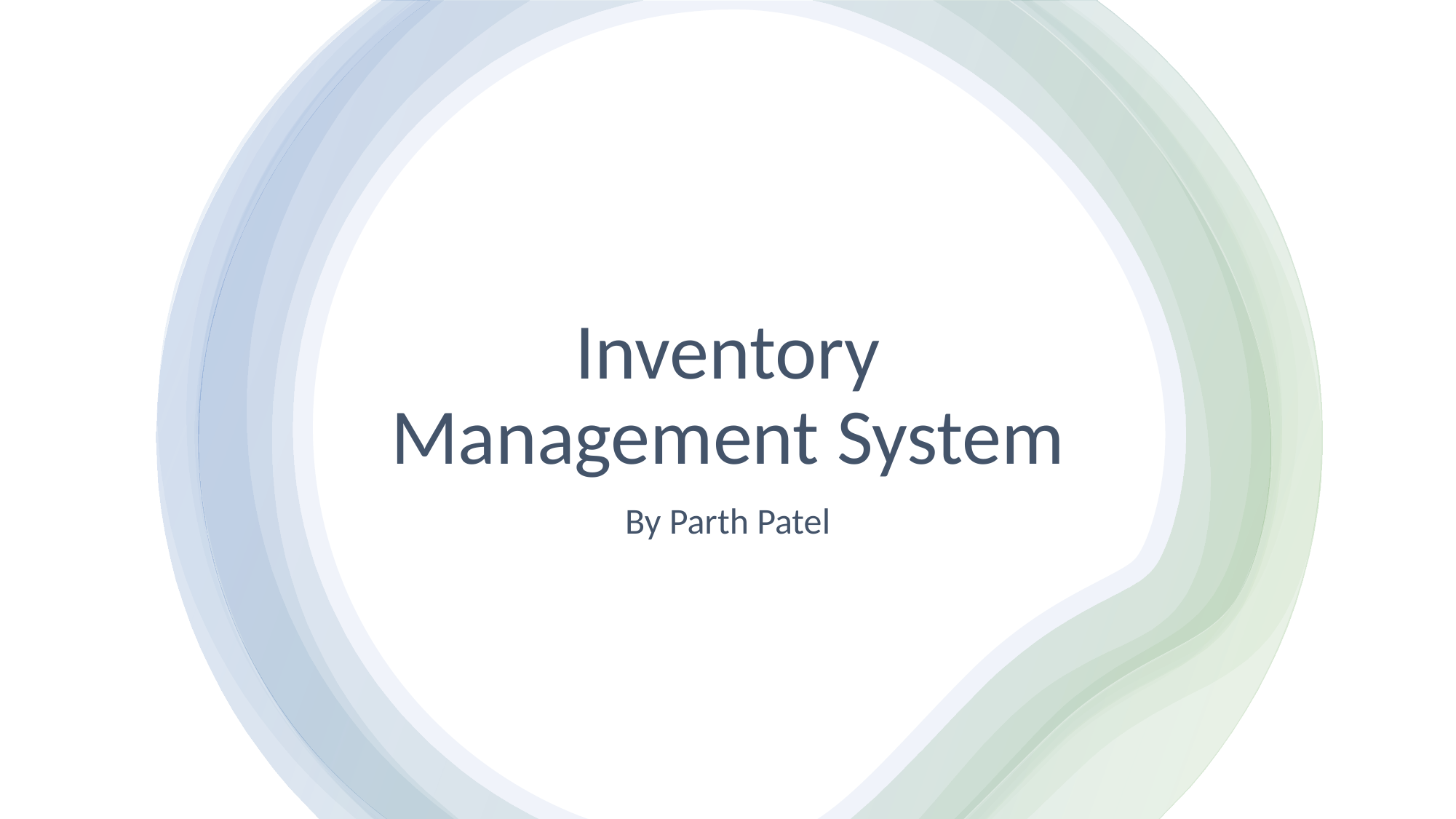

# Inventory Management System
By Parth Patel